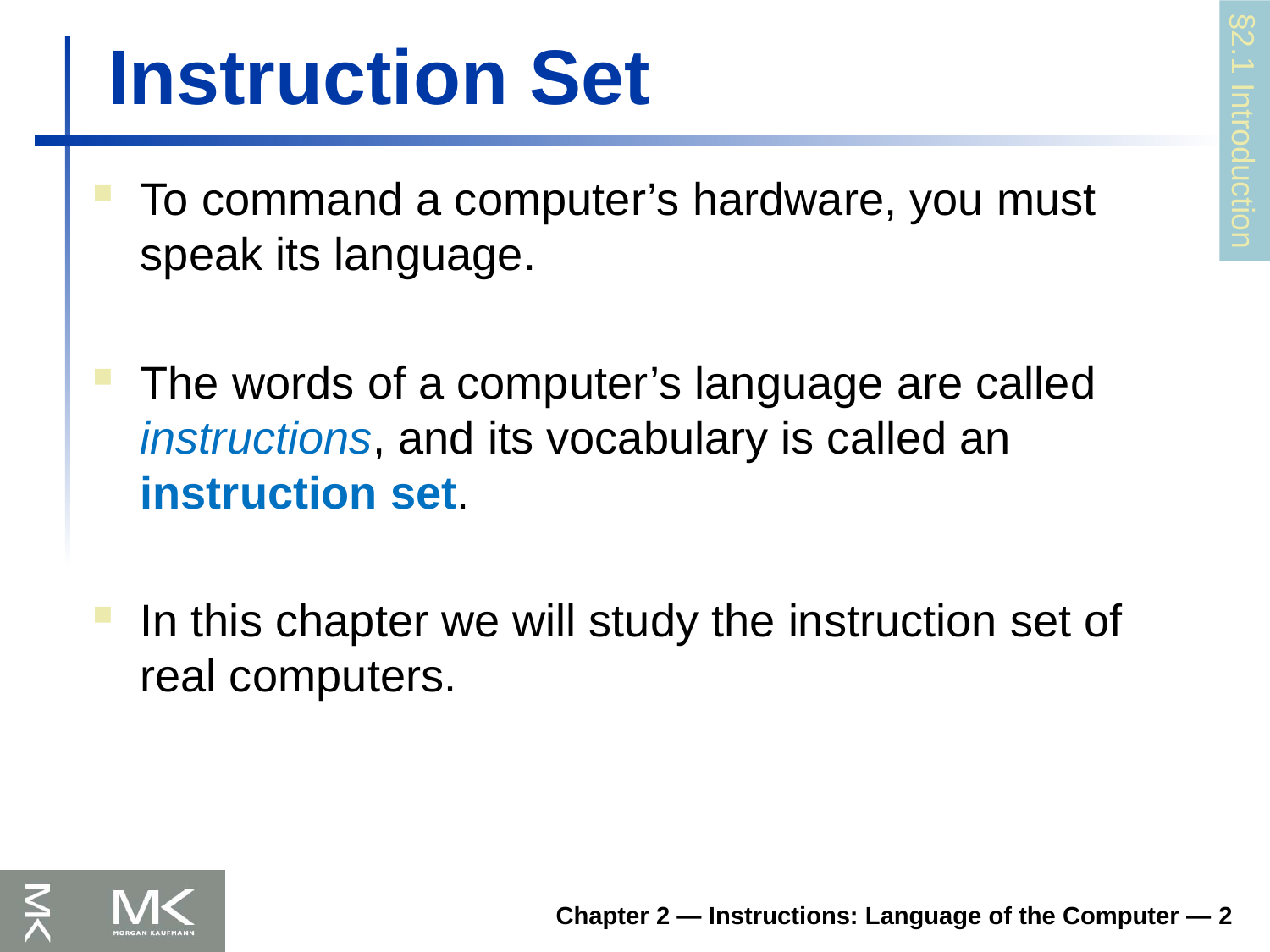

# Instruction Set
§2.1 Introduction
To command a computer’s hardware, you must speak its language.

The words of a computer’s language are called instructions, and its vocabulary is called an instruction set.

In this chapter we will study the instruction set of real computers.
Chapter 2 — Instructions: Language of the Computer — 2